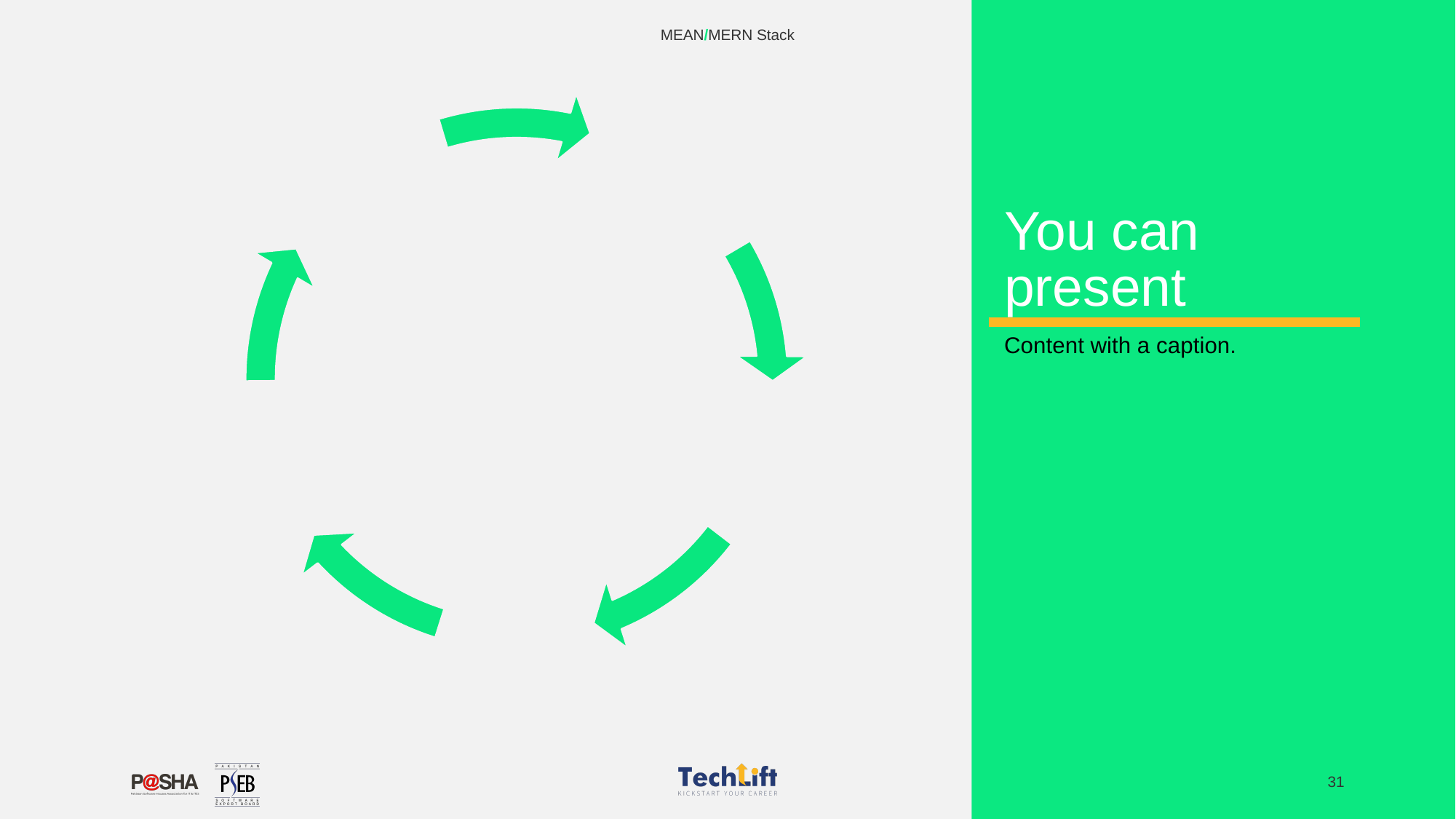

MEAN/MERN Stack
# You can present

Content with a caption.
31